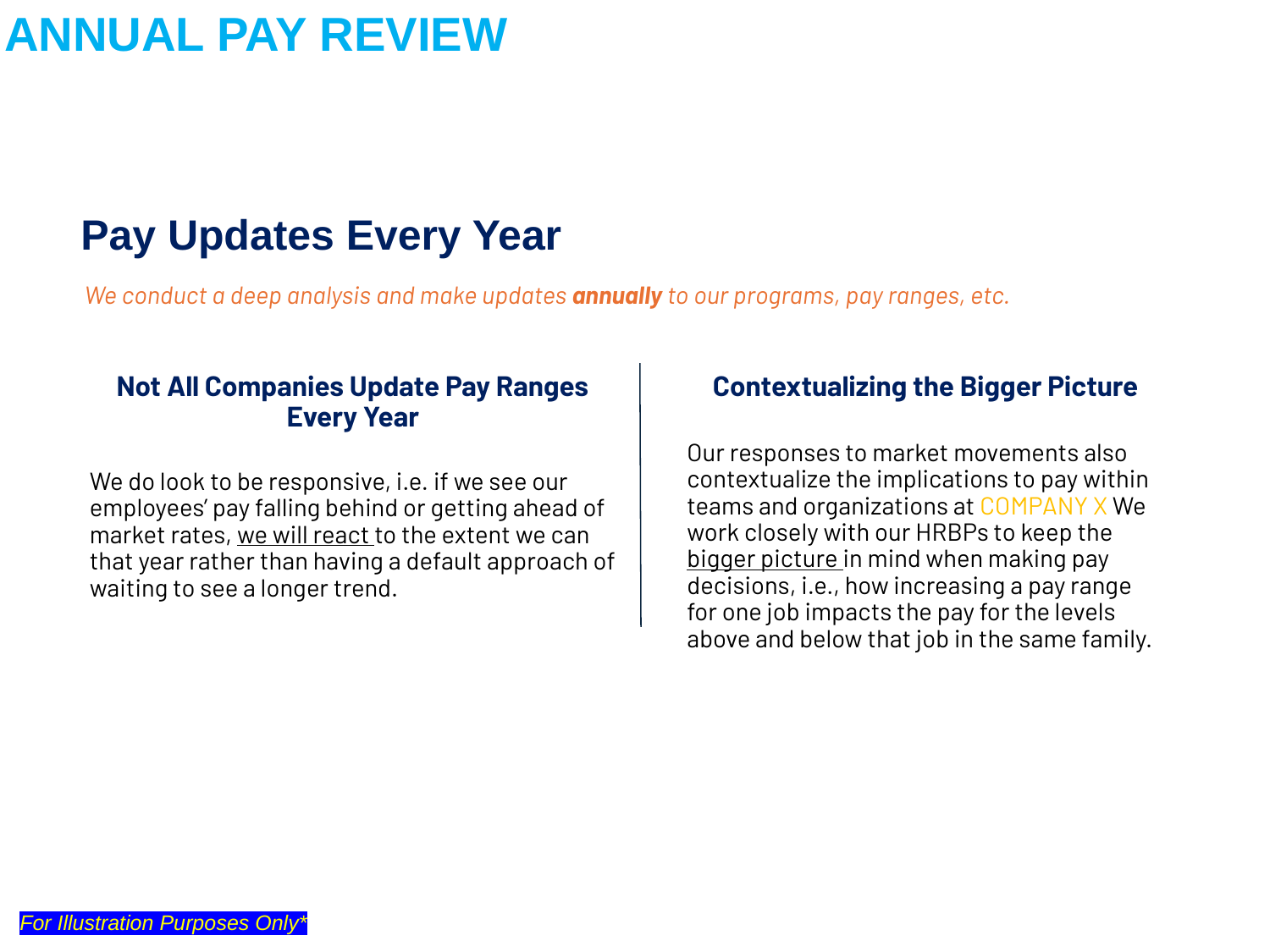

ANNUAL PAY REVIEW
Pay Updates Every Year
We conduct a deep analysis and make updates annually to our programs, pay ranges, etc.
Not All Companies Update Pay Ranges Every Year

We do look to be responsive, i.e. if we see our employees’ pay falling behind or getting ahead of market rates, we will react to the extent we can that year rather than having a default approach of waiting to see a longer trend.
Contextualizing the Bigger Picture

Our responses to market movements also contextualize the implications to pay within teams and organizations at COMPANY X We work closely with our HRBPs to keep the bigger picture in mind when making pay decisions, i.e., how increasing a pay range for one job impacts the pay for the levels above and below that job in the same family.
For Illustration Purposes Only*